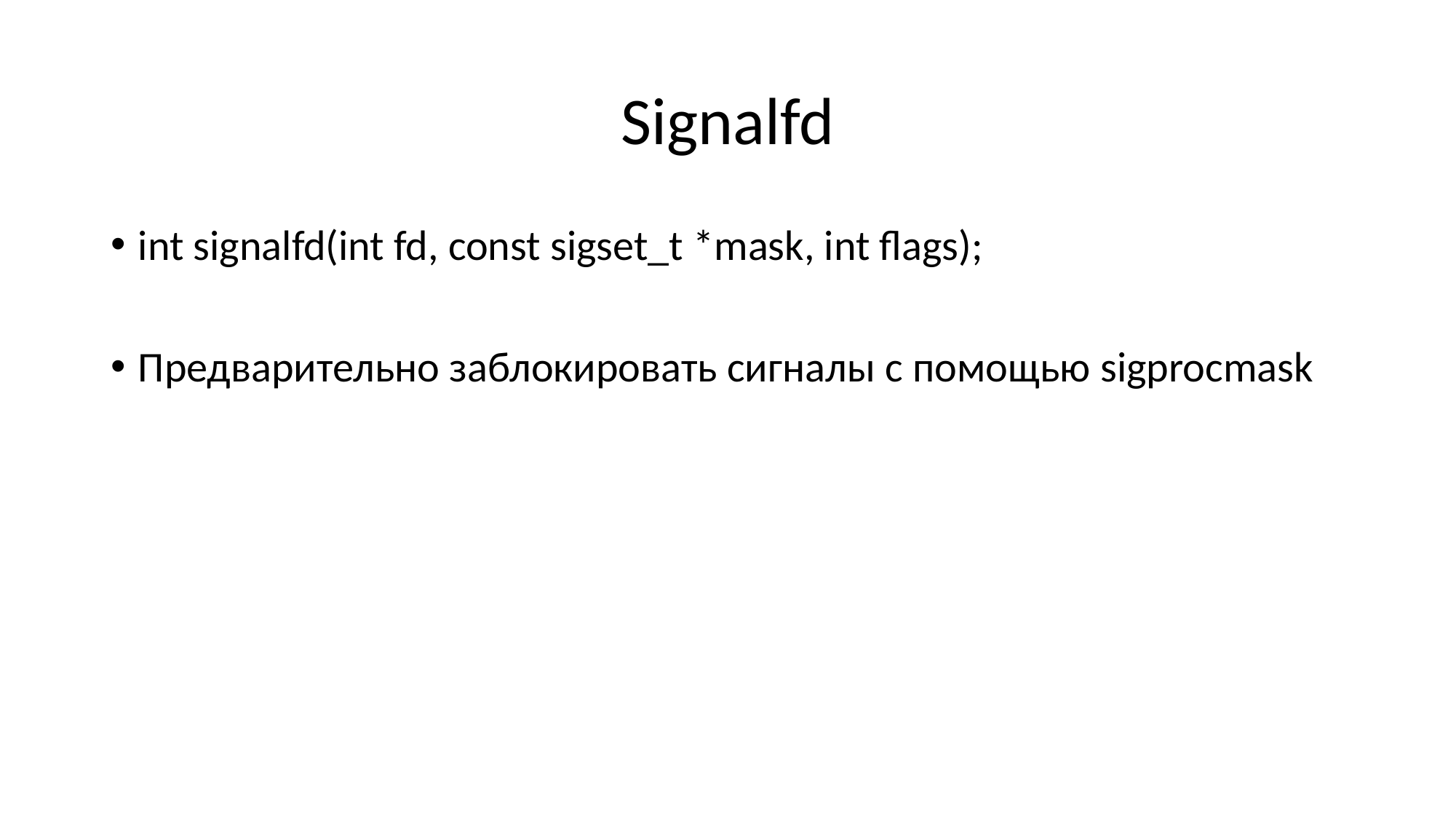

# Signalfd
int signalfd(int fd, const sigset_t *mask, int flags);

Предварительно заблокировать сигналы с помощью sigprocmask